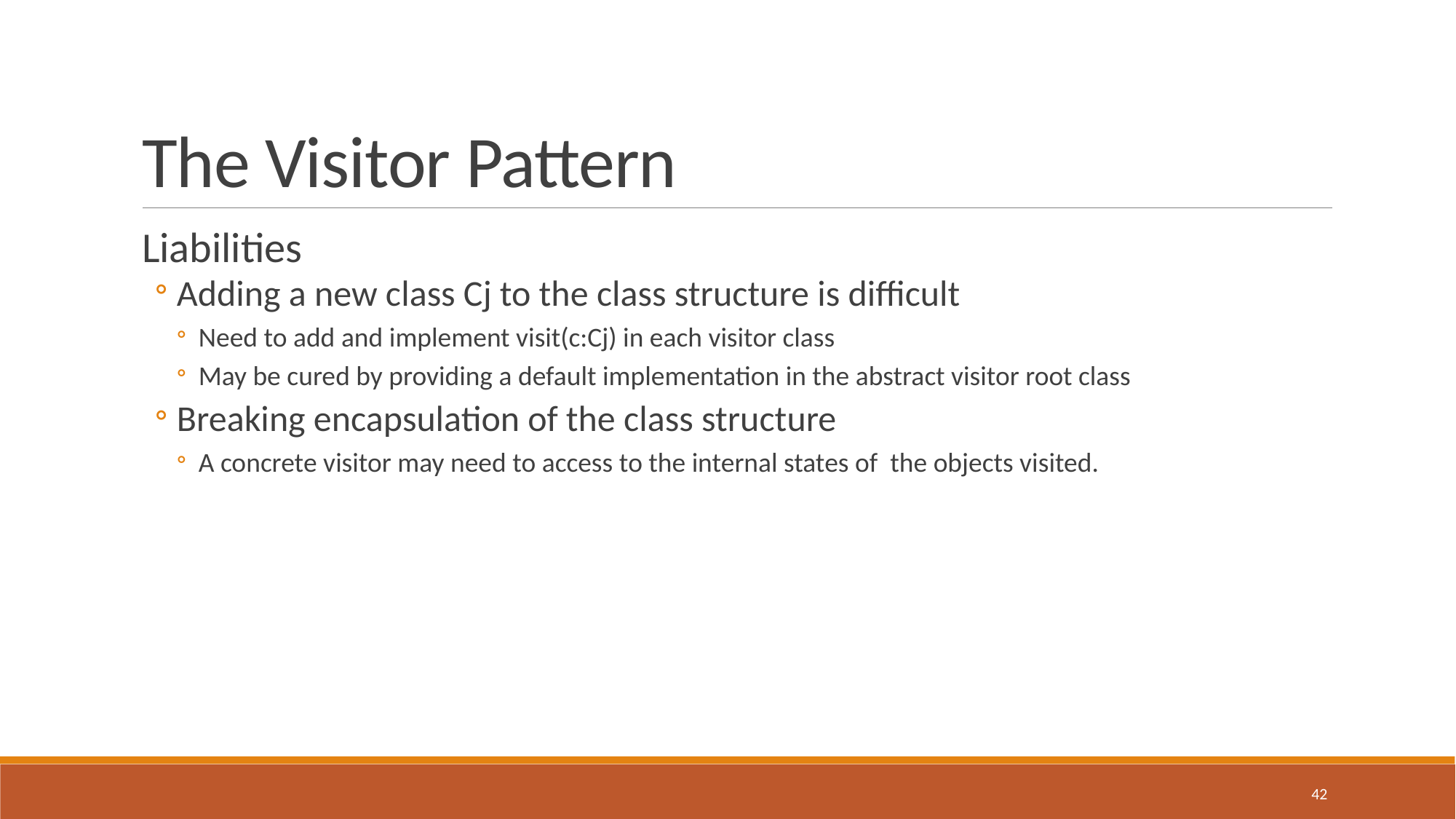

# The Visitor Pattern
Liabilities
Adding a new class Cj to the class structure is difficult
Need to add and implement visit(c:Cj) in each visitor class
May be cured by providing a default implementation in the abstract visitor root class
Breaking encapsulation of the class structure
A concrete visitor may need to access to the internal states of  the objects visited.
42